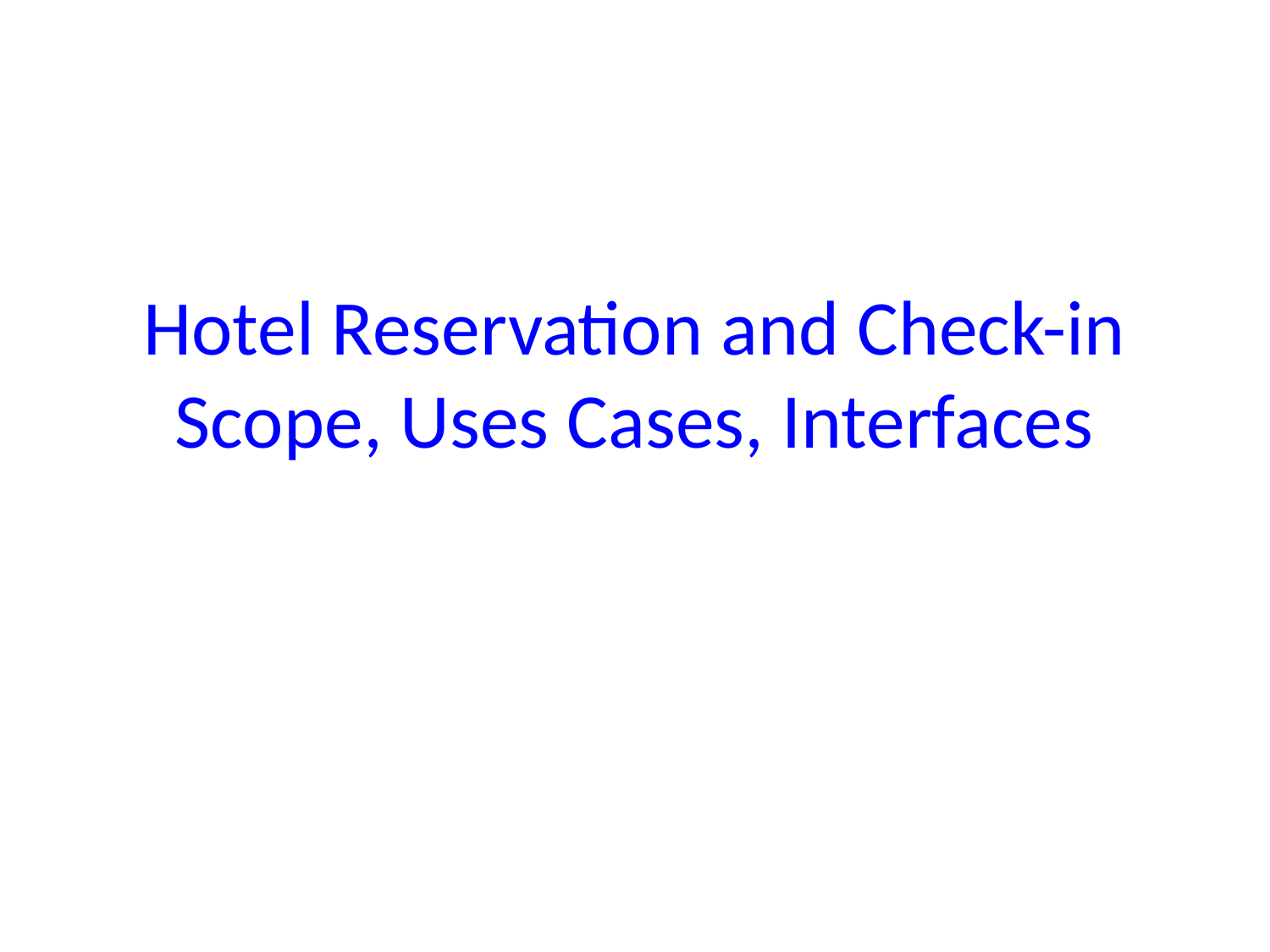

# Hotel Reservation and Check-in Scope, Uses Cases, Interfaces